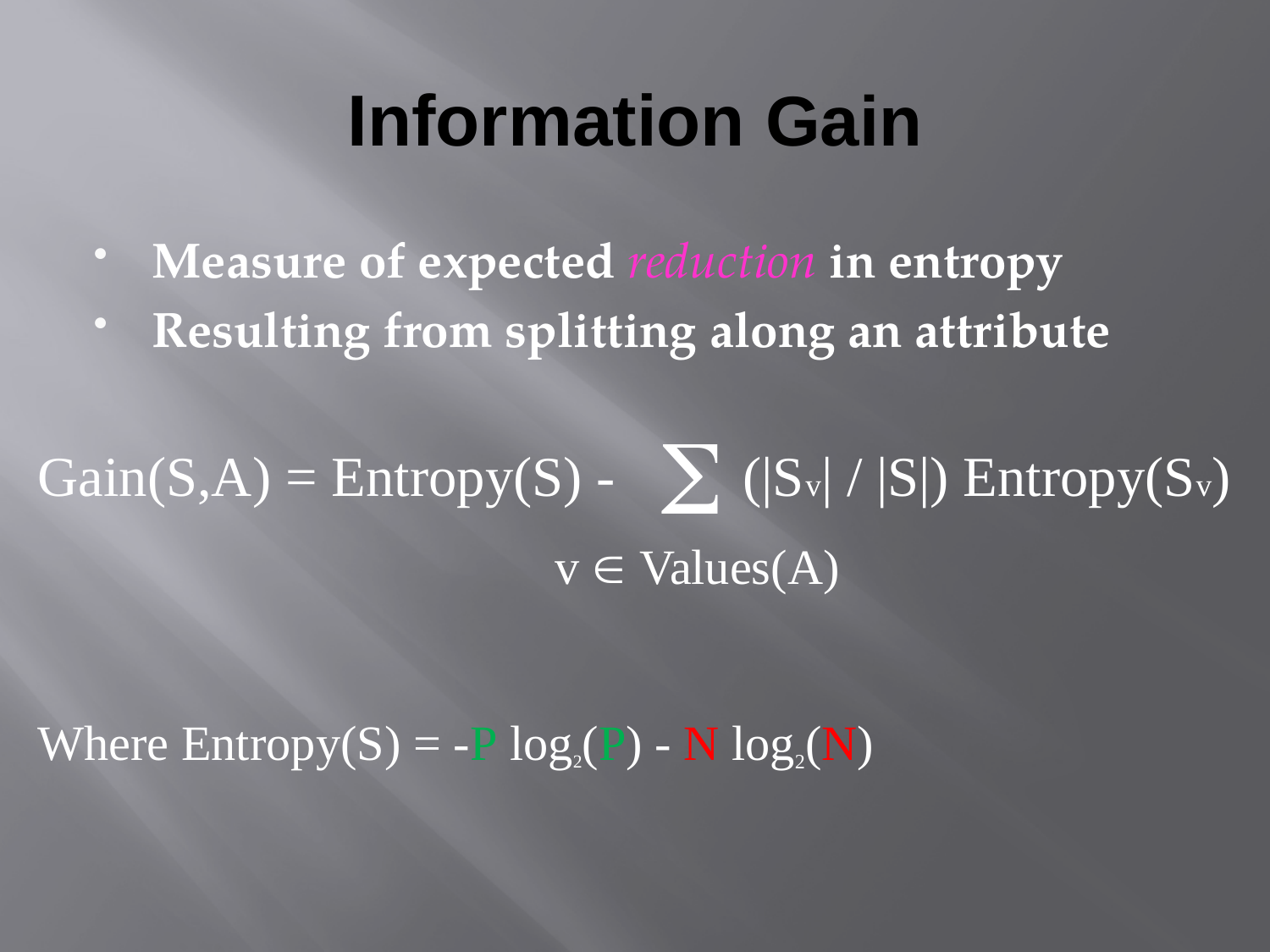

# Information Gain
Measure of expected reduction in entropy
Resulting from splitting along an attribute
    Σ
v ∈ Values(A)
Gain(S,A) = Entropy(S) -         (|Sv| / |S|) Entropy(Sv)

Where Entropy(S) = -P log2(P) - N log2(N)